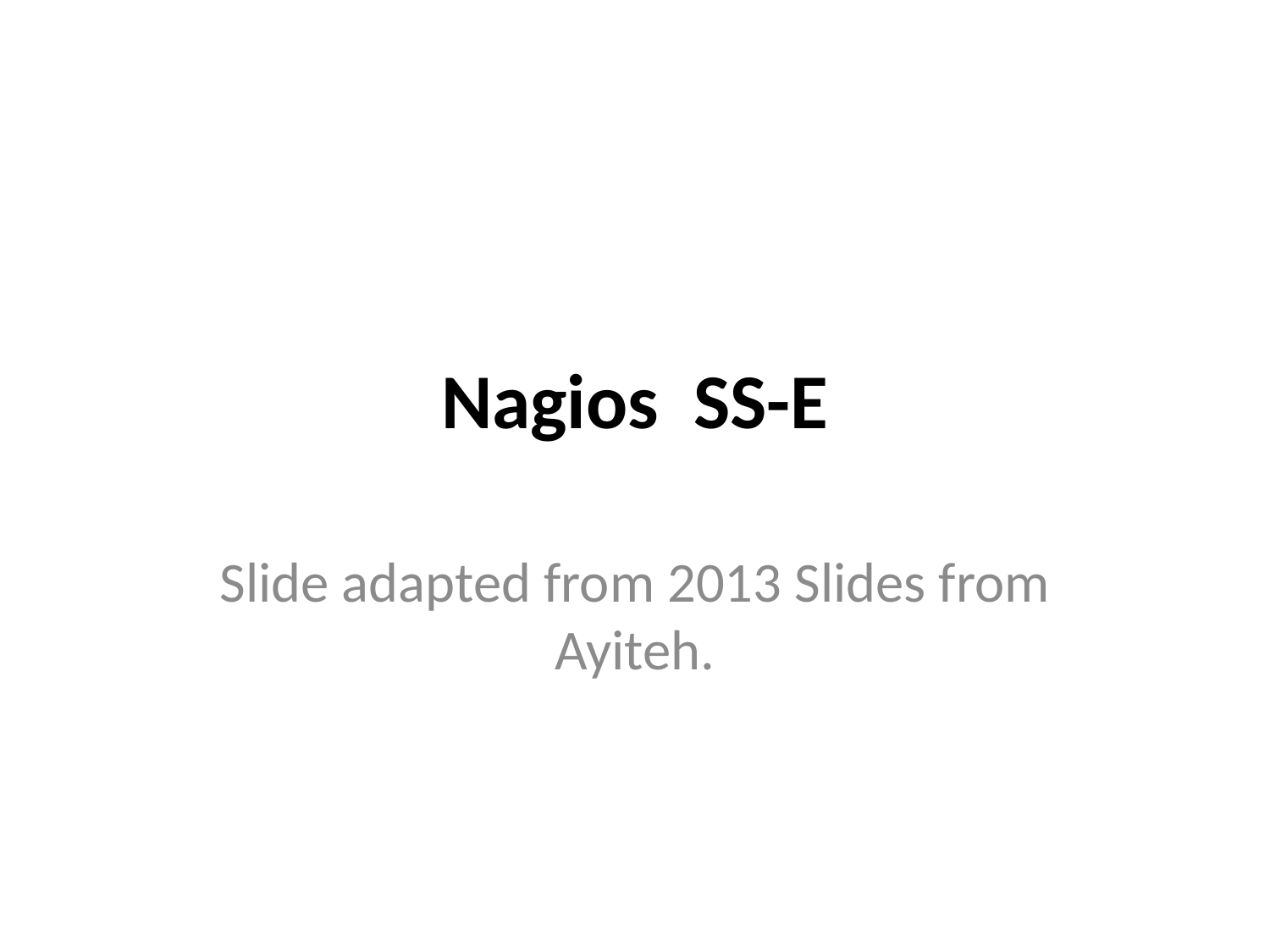

# Nagios  SS-E
Slide adapted from 2013 Slides from Ayiteh.